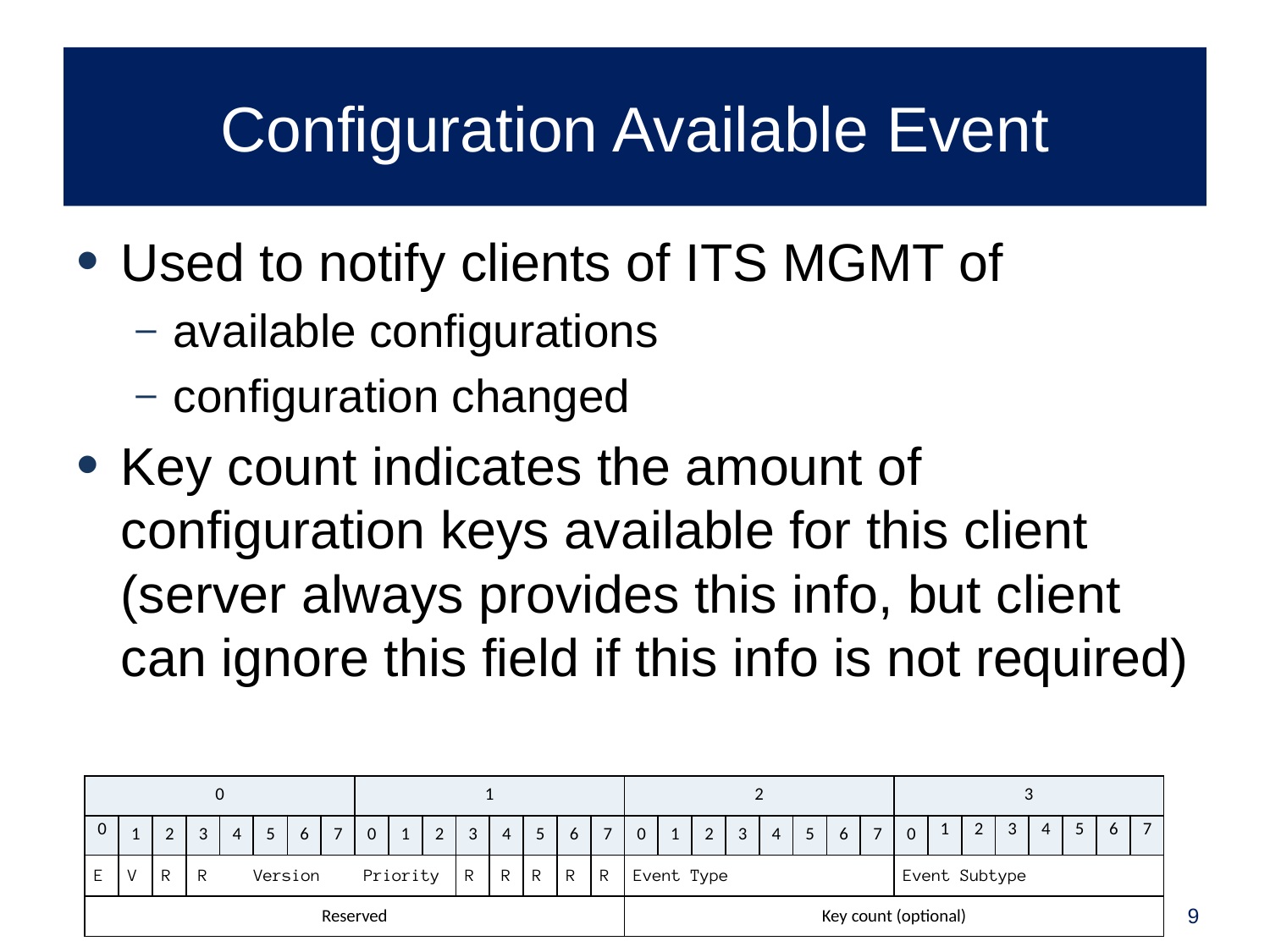

# Configuration Available Event
Used to notify clients of ITS MGMT of
available configurations
configuration changed
Key count indicates the amount of configuration keys available for this client (server always provides this info, but client can ignore this field if this info is not required)

| 0 |  |  |  |  |  |  |  | 1 |  |  |  |  |  |  |  | 2 |  |  |  |  |  |  |  | 3 |  |  |  |  |  |  |  |
| --- | --- | --- | --- | --- | --- | --- | --- | --- | --- | --- | --- | --- | --- | --- | --- | --- | --- | --- | --- | --- | --- | --- | --- | --- | --- | --- | --- | --- | --- | --- | --- |
| 0 | 1 | 2 | 3 | 4 | 5 | 6 | 7 | 0 | 1 | 2 | 3 | 4 | 5 | 6 | 7 | 0 | 1 | 2 | 3 | 4 | 5 | 6 | 7 | 0 | 1 | 2 | 3 | 4 | 5 | 6 | 7 |
| E | V | R | R | Version |  |  |  | Priority |  |  | R | R | R | R | R | Event Type |  |  |  |  |  |  |  | Event Subtype |  |  |  |  |  |  |  |
| Reserved |  |  |  |  |  |  |  |  |  |  |  |  |  |  |  | Key count (optional) |  |  |  |  |  |  |  |  |  |  |  |  |  |  |  |